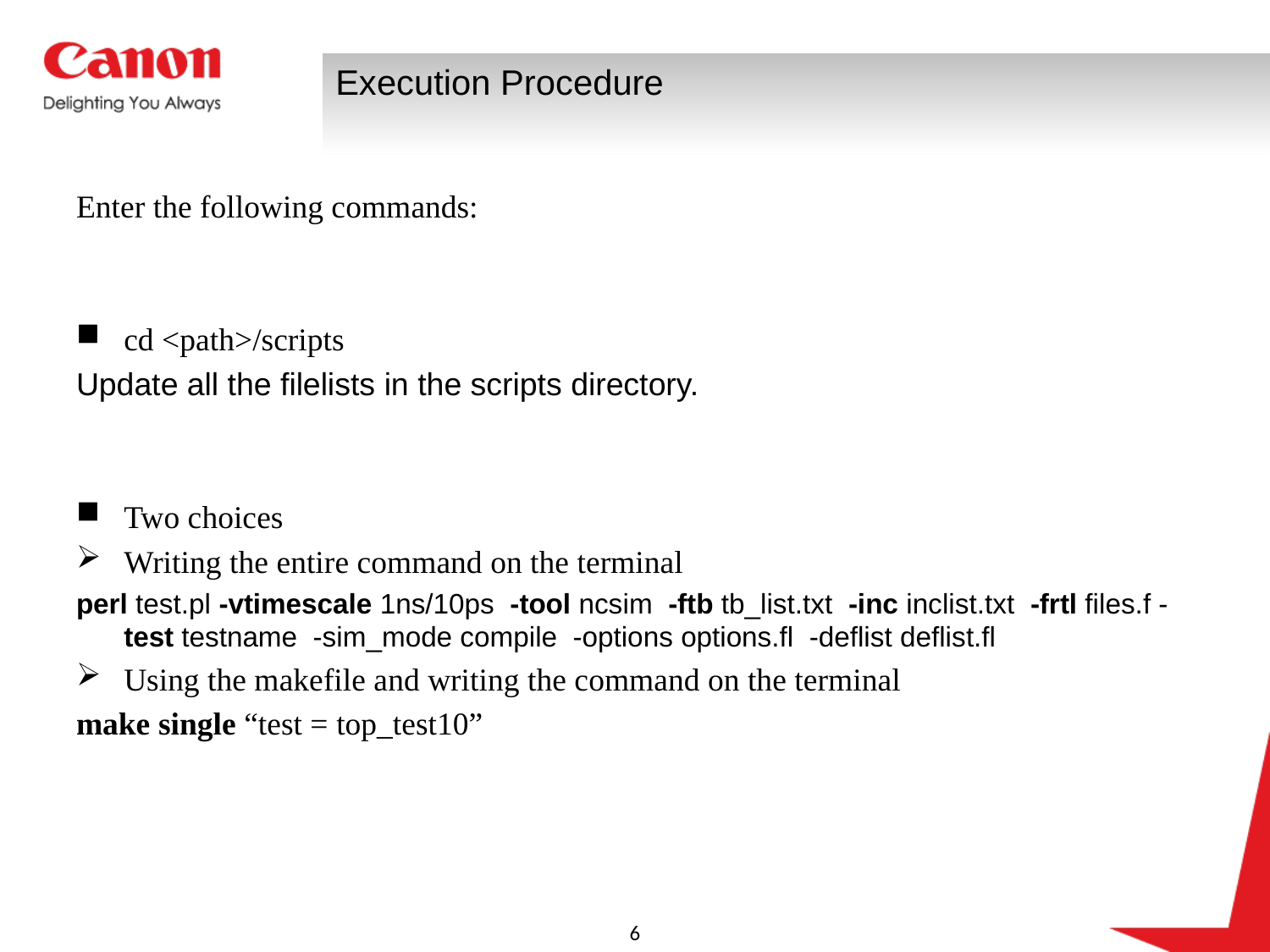

# Execution Procedure
Enter the following commands:

cd <path>/scripts
Update all the filelists in the scripts directory.

Two choices
Writing the entire command on the terminal
perl test.pl -vtimescale 1ns/10ps  -tool ncsim  -ftb tb_list.txt  -inc inclist.txt  -frtl files.f -test testname  -sim_mode compile  -options options.fl  -deflist deflist.fl
Using the makefile and writing the command on the terminal
make single “test = top_test10”